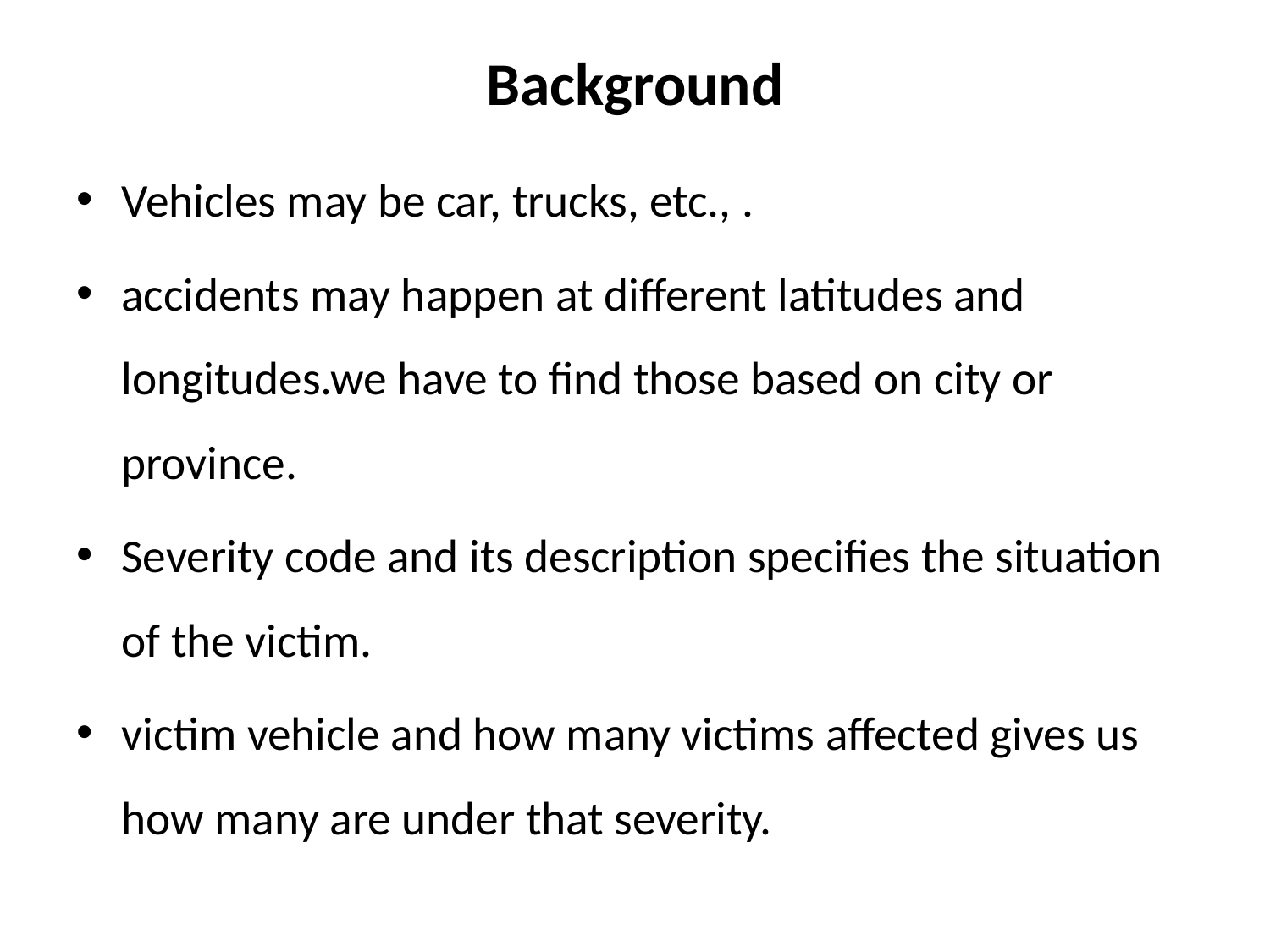

# Background
Vehicles may be car, trucks, etc., .
accidents may happen at different latitudes and longitudes.we have to find those based on city or province.
Severity code and its description specifies the situation of the victim.
victim vehicle and how many victims affected gives us how many are under that severity.